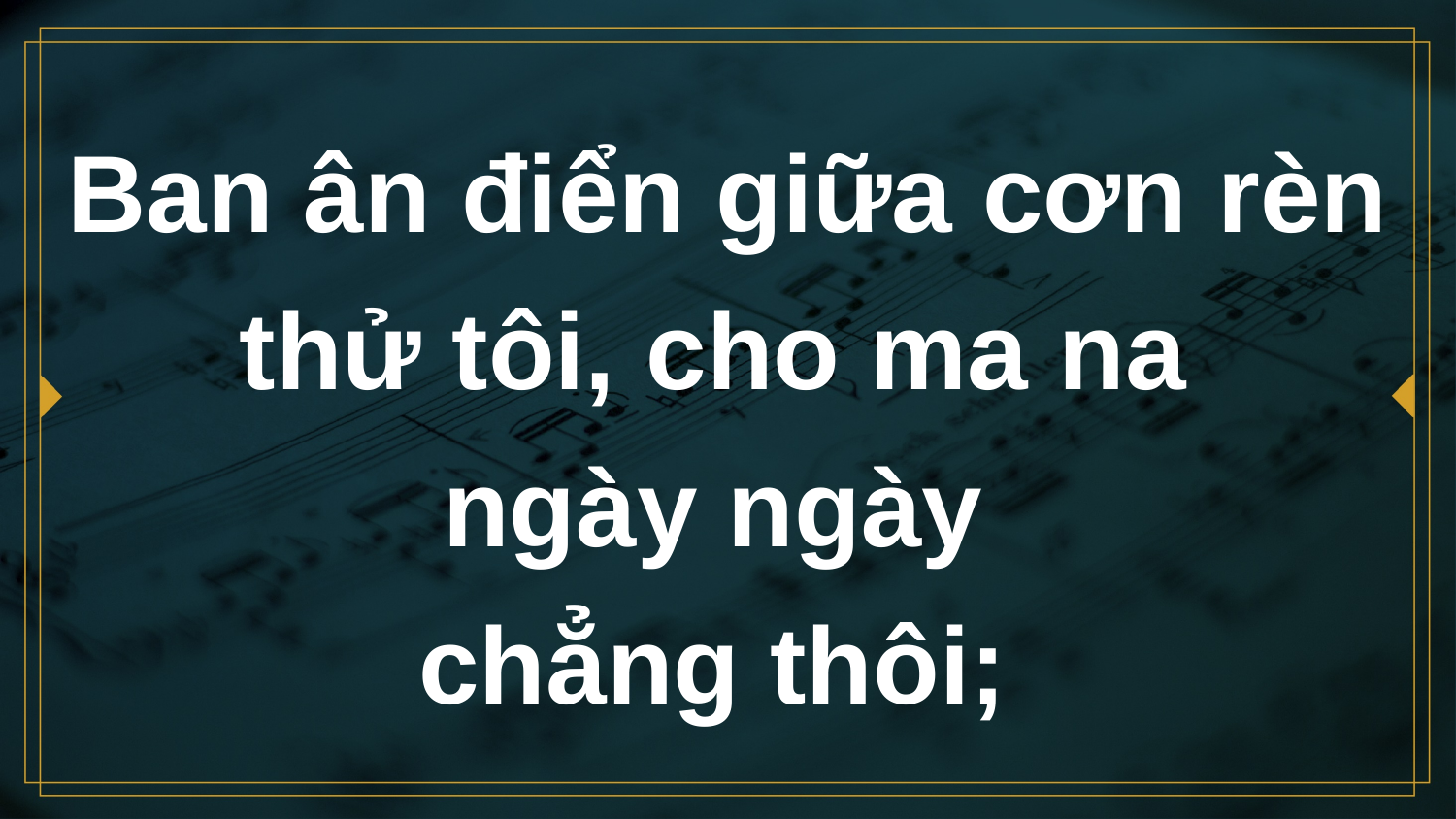

# Ban ân điển giữa cơn rèn thử tôi, cho ma na ngày ngày chẳng thôi;